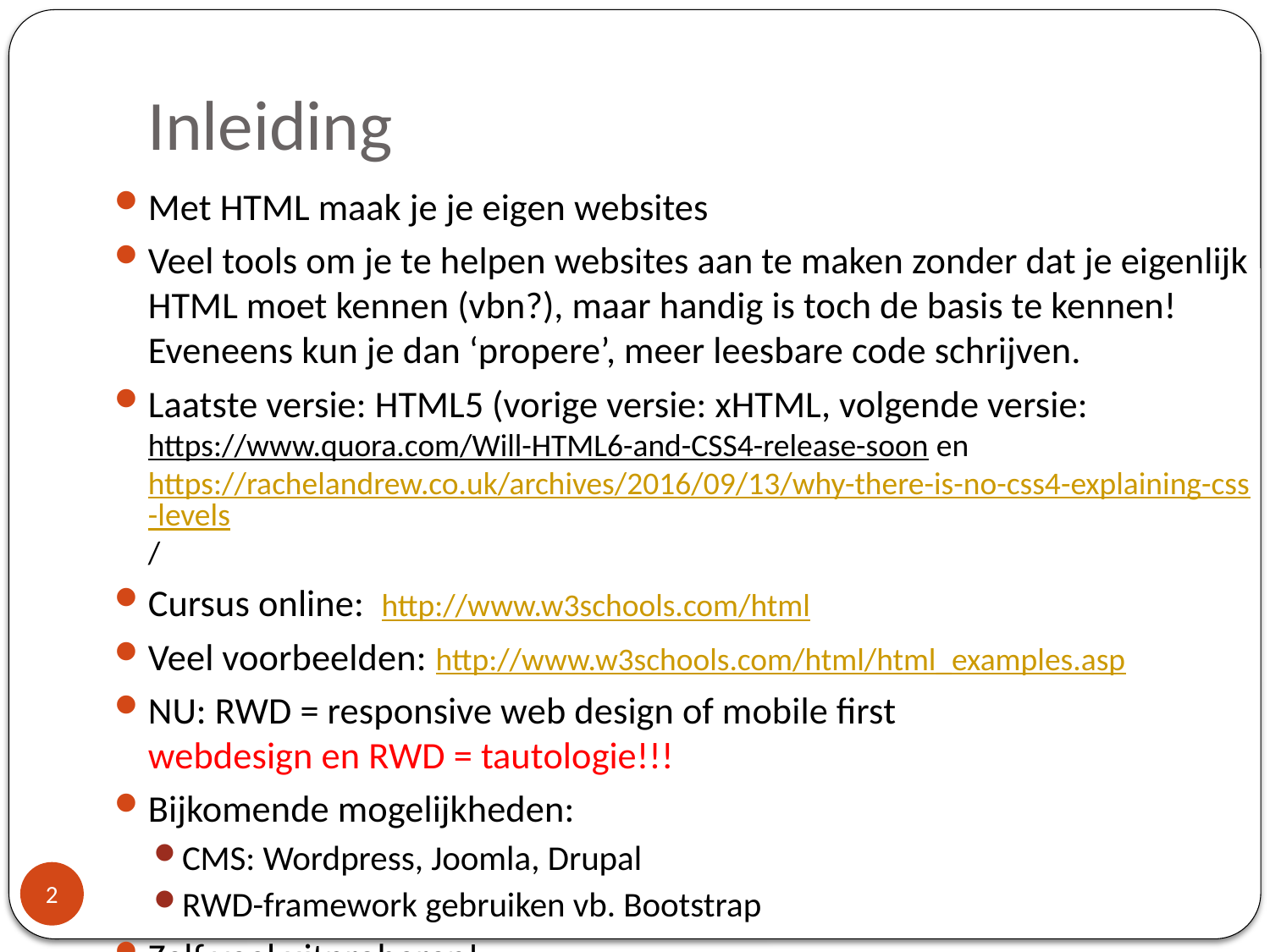

# Inleiding
Met HTML maak je je eigen websites
Veel tools om je te helpen websites aan te maken zonder dat je eigenlijk HTML moet kennen (vbn?), maar handig is toch de basis te kennen!
Eveneens kun je dan ‘propere’, meer leesbare code schrijven.
Laatste versie: HTML5 (vorige versie: xHTML, volgende versie: https://www.quora.com/Will-HTML6-and-CSS4-release-soon en https://rachelandrew.co.uk/archives/2016/09/13/why-there-is-no-css4-explaining-css-levels/
Cursus online:  http://www.w3schools.com/html
Veel voorbeelden: http://www.w3schools.com/html/html_examples.asp
NU: RWD = responsive web design of mobile first
webdesign en RWD = tautologie!!!
Bijkomende mogelijkheden:
CMS: Wordpress, Joomla, Drupal
RWD-framework gebruiken vb. Bootstrap
Zelf veel uitproberen!

2